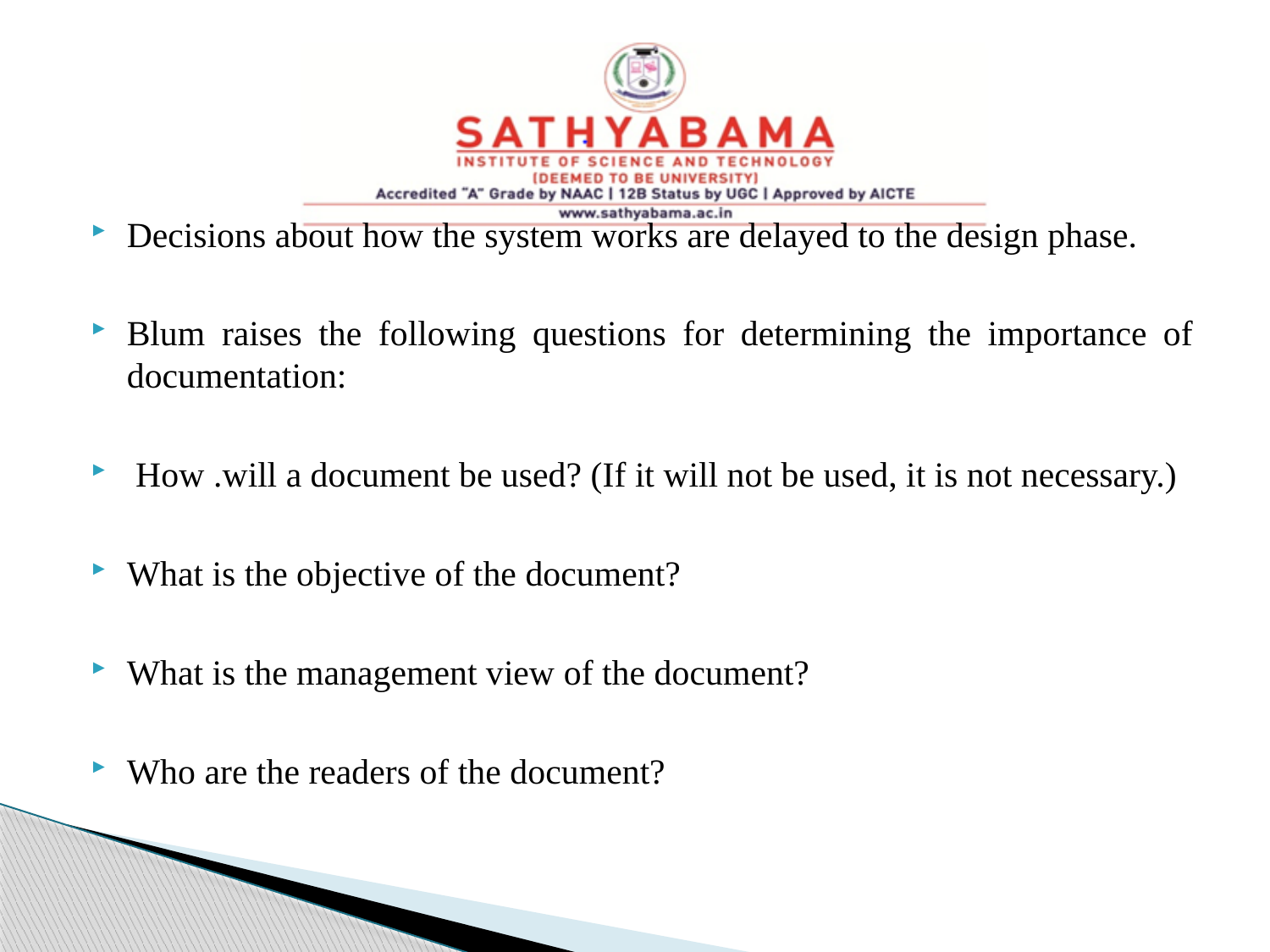

Decisions about how the system works are delayed to the design phase.

Blum raises the following questions for determining the importance of documentation:

 How .will a document be used? (If it will not be used, it is not necessary.)

What is the objective of the document?

What is the management view of the document?

Who are the readers of the document?